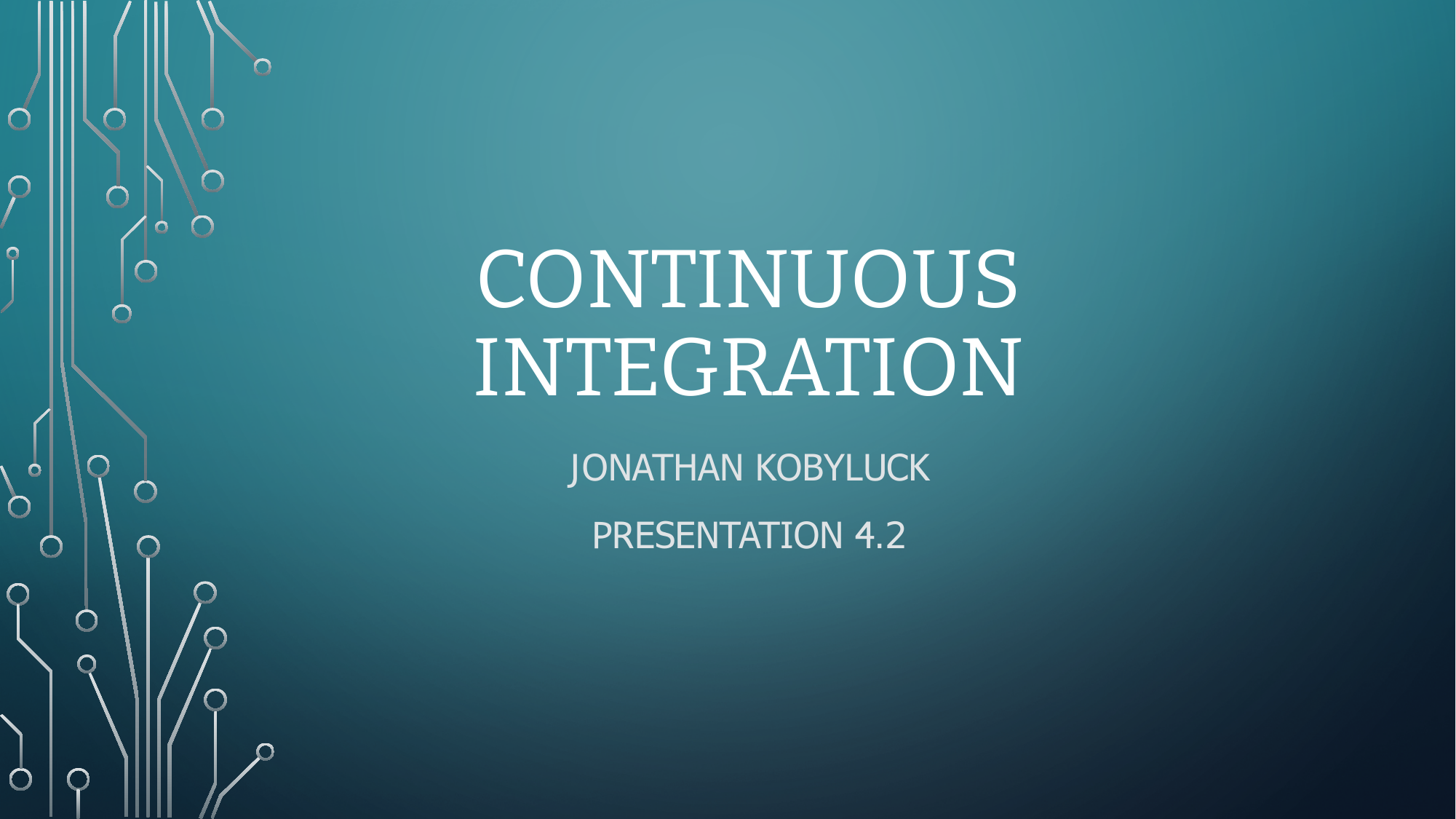

# Continuous Integration
Jonathan Kobyluck
Presentation 4.2